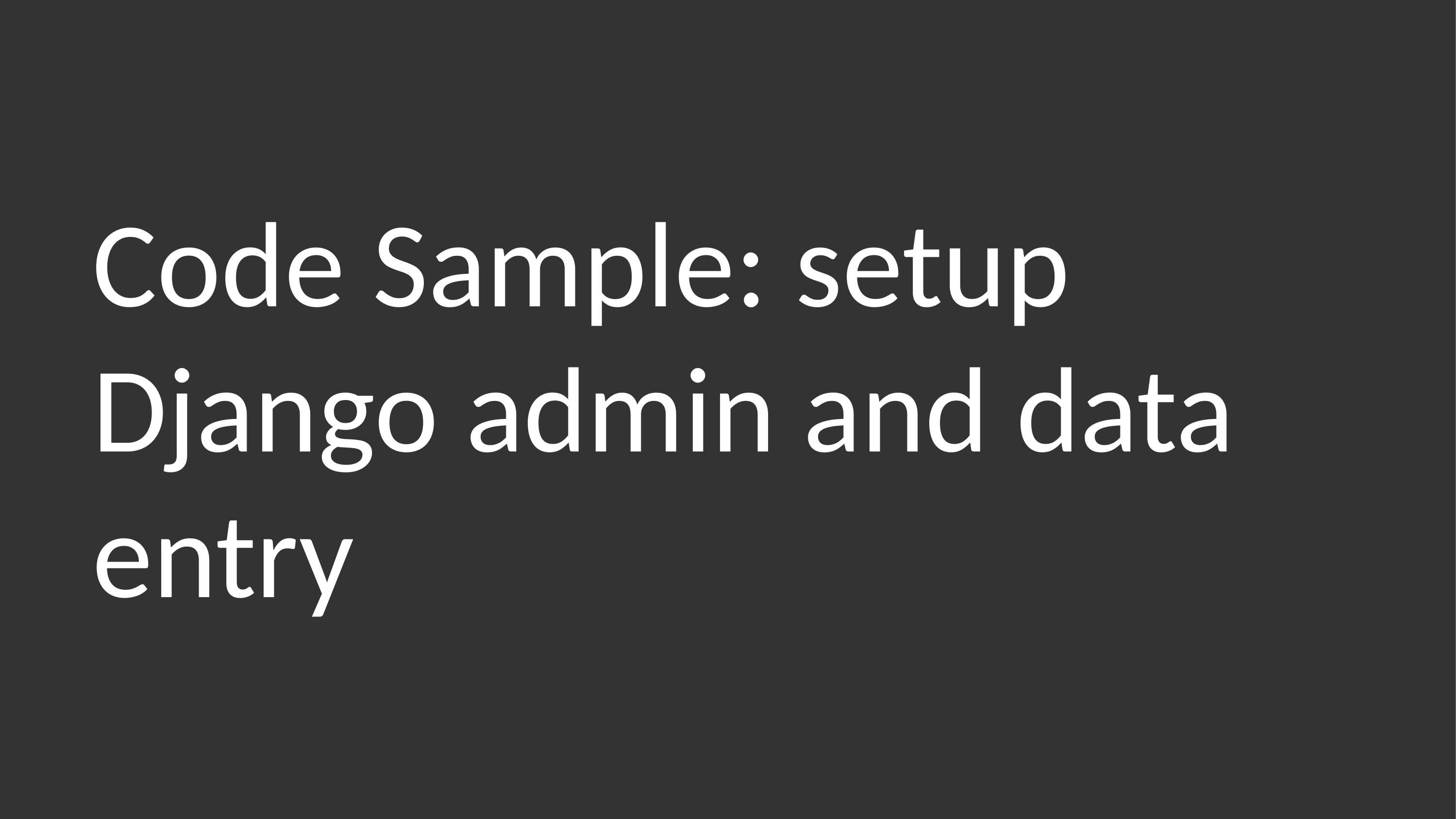

# Code Sample: setup Django admin and data entry